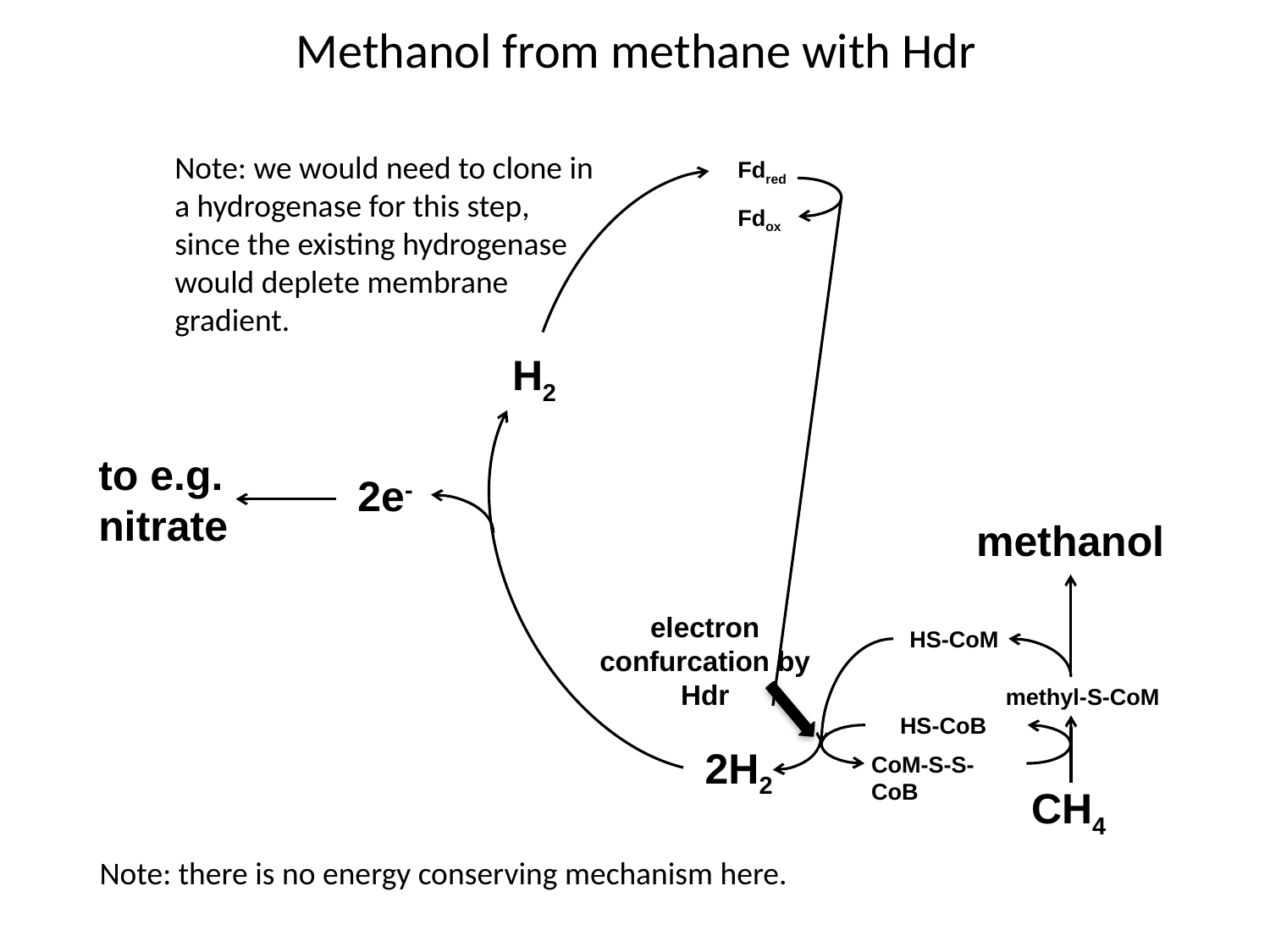

Methanol from methane with Hdr
Note: we would need to clone in a hydrogenase for this step, since the existing hydrogenase would deplete membrane gradient.
Fdred

Fdox

H2
to e.g. nitrate
2e-

methanol
electron
confurcation by Hdr
HS-CoM

methyl-S-CoM

HS-CoB

2H2
CoM-S-S-CoB
CH4
Note: there is no energy conserving mechanism here.